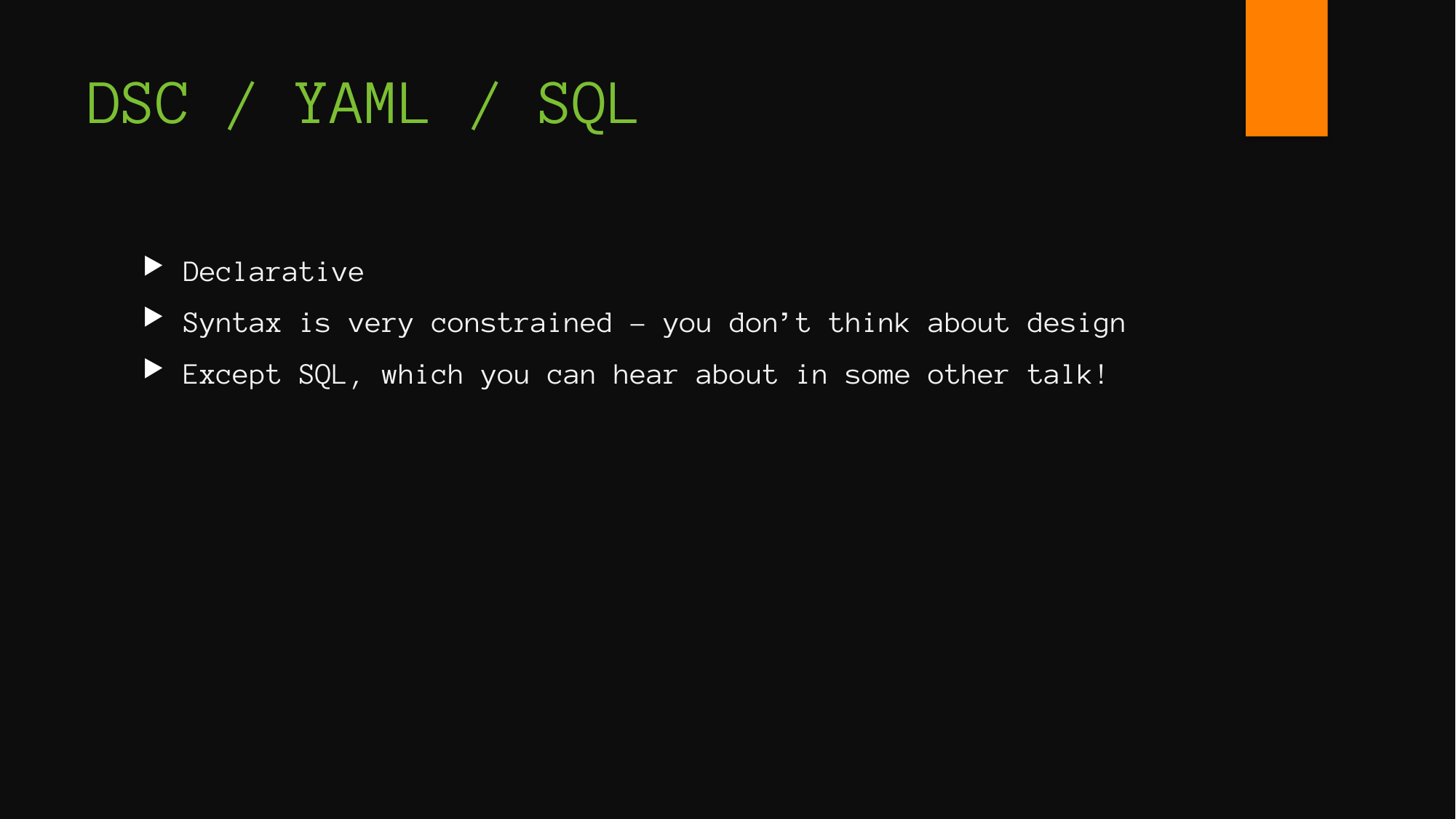

# DSC / YAML / SQL
Declarative
Syntax is very constrained – you don’t think about design
Except SQL, which you can hear about in some other talk!